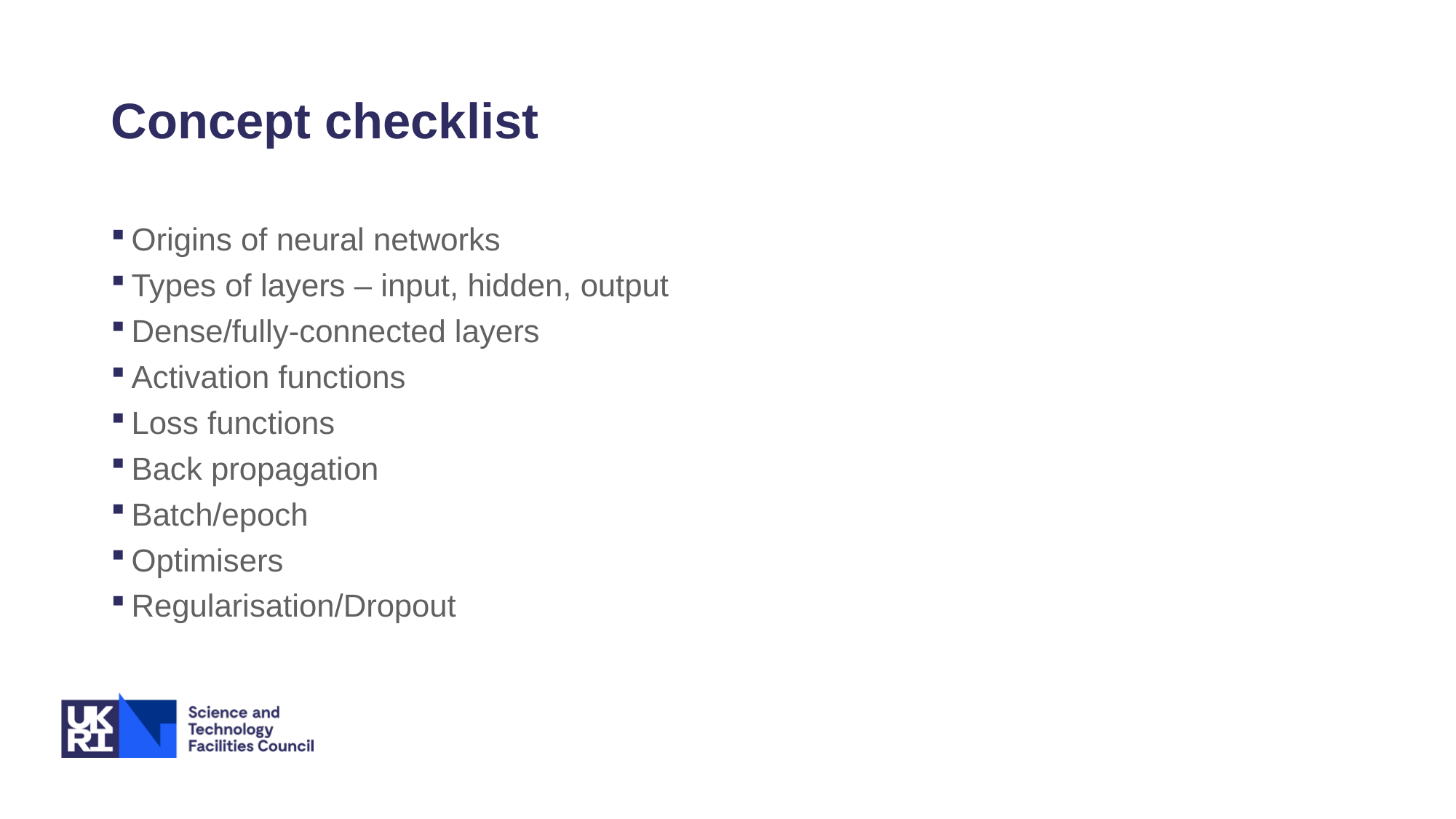

# Concept checklist
Origins of neural networks
Types of layers – input, hidden, output
Dense/fully-connected layers
Activation functions
Loss functions
Back propagation
Batch/epoch
Optimisers
Regularisation/Dropout